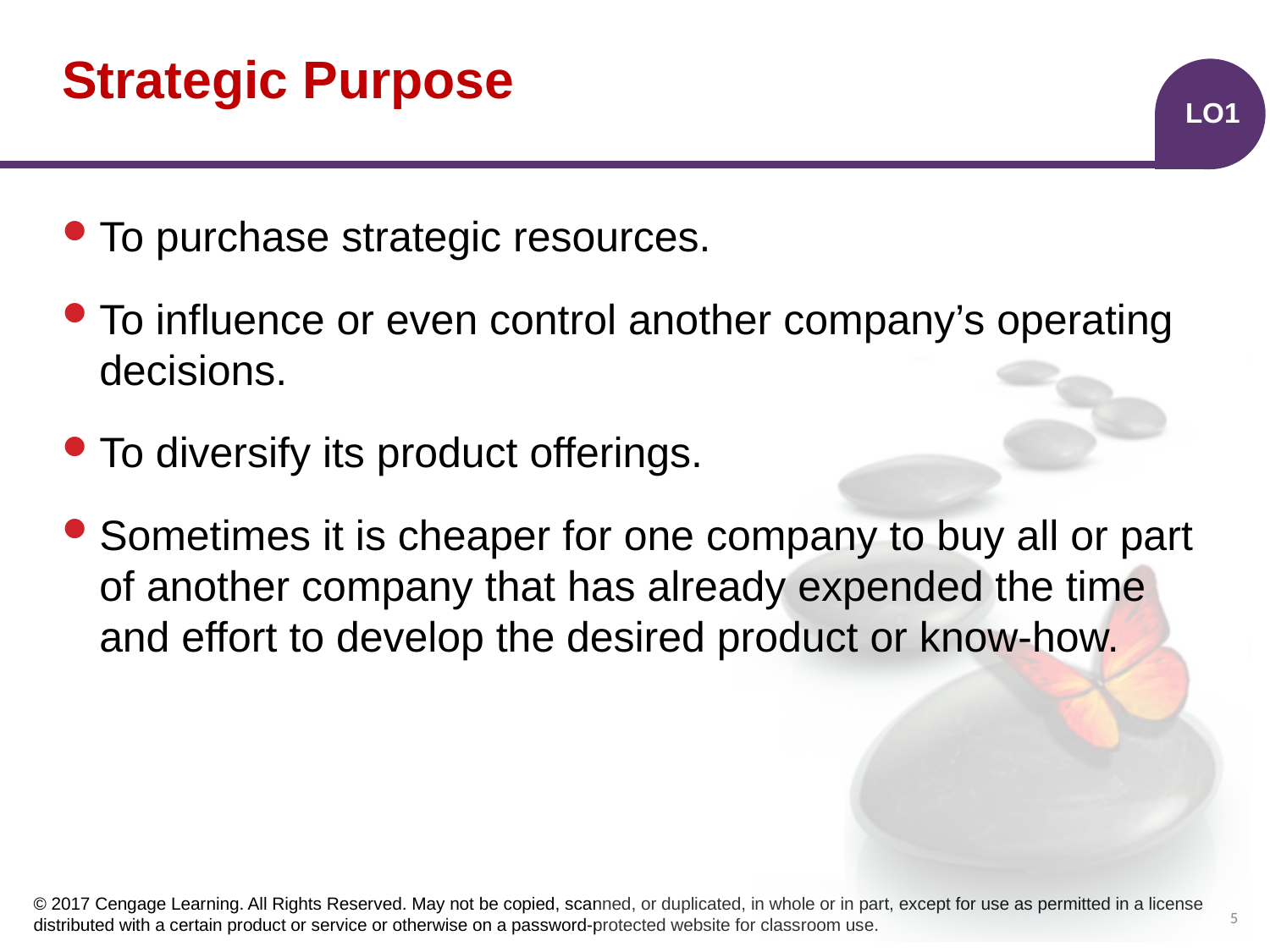

# Strategic Purpose
LO1
To purchase strategic resources.
To influence or even control another company’s operating decisions.
To diversify its product offerings.
Sometimes it is cheaper for one company to buy all or part of another company that has already expended the time and effort to develop the desired product or know-how.

5